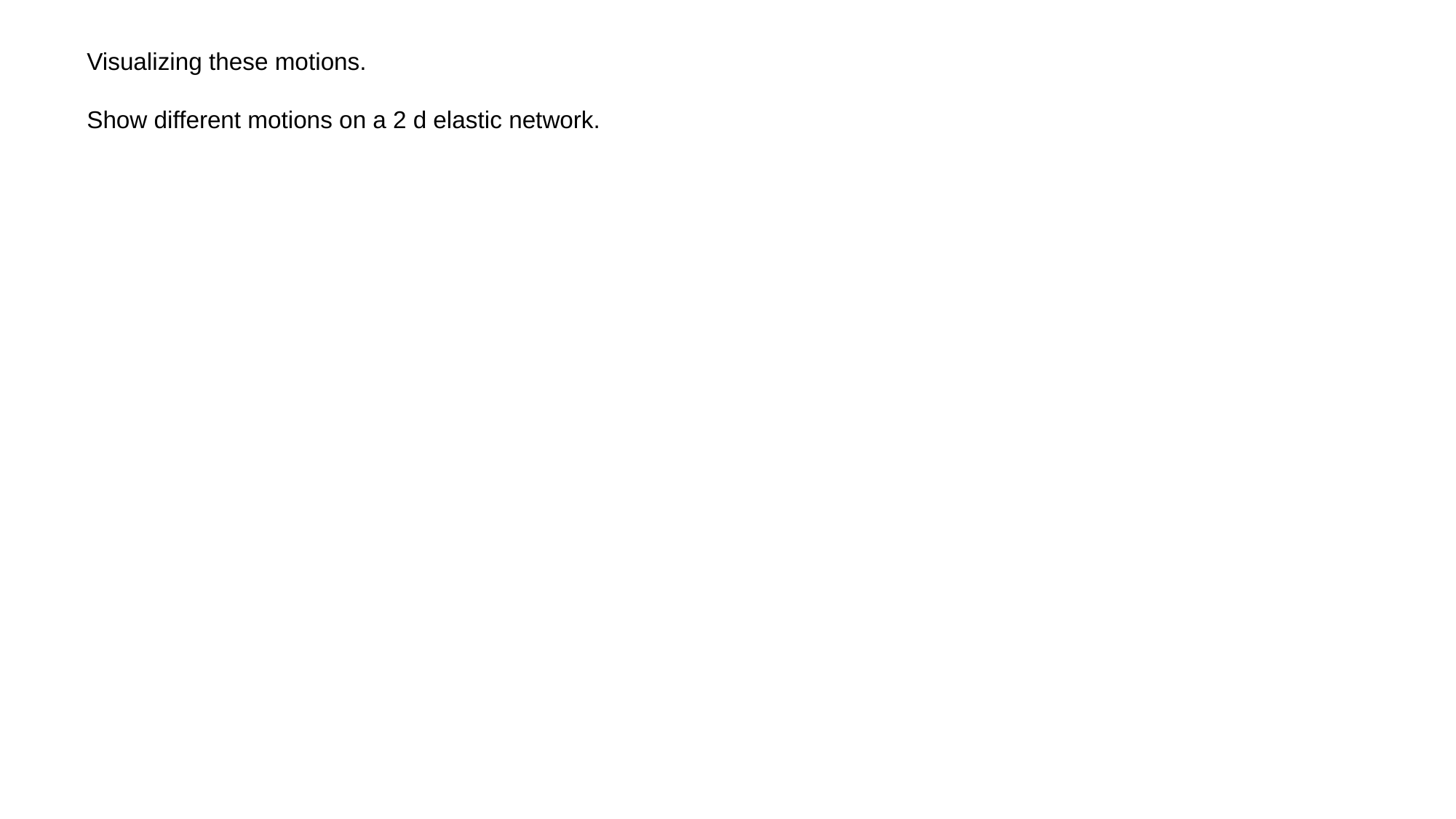

Visualizing these motions.

Show different motions on a 2 d elastic network.